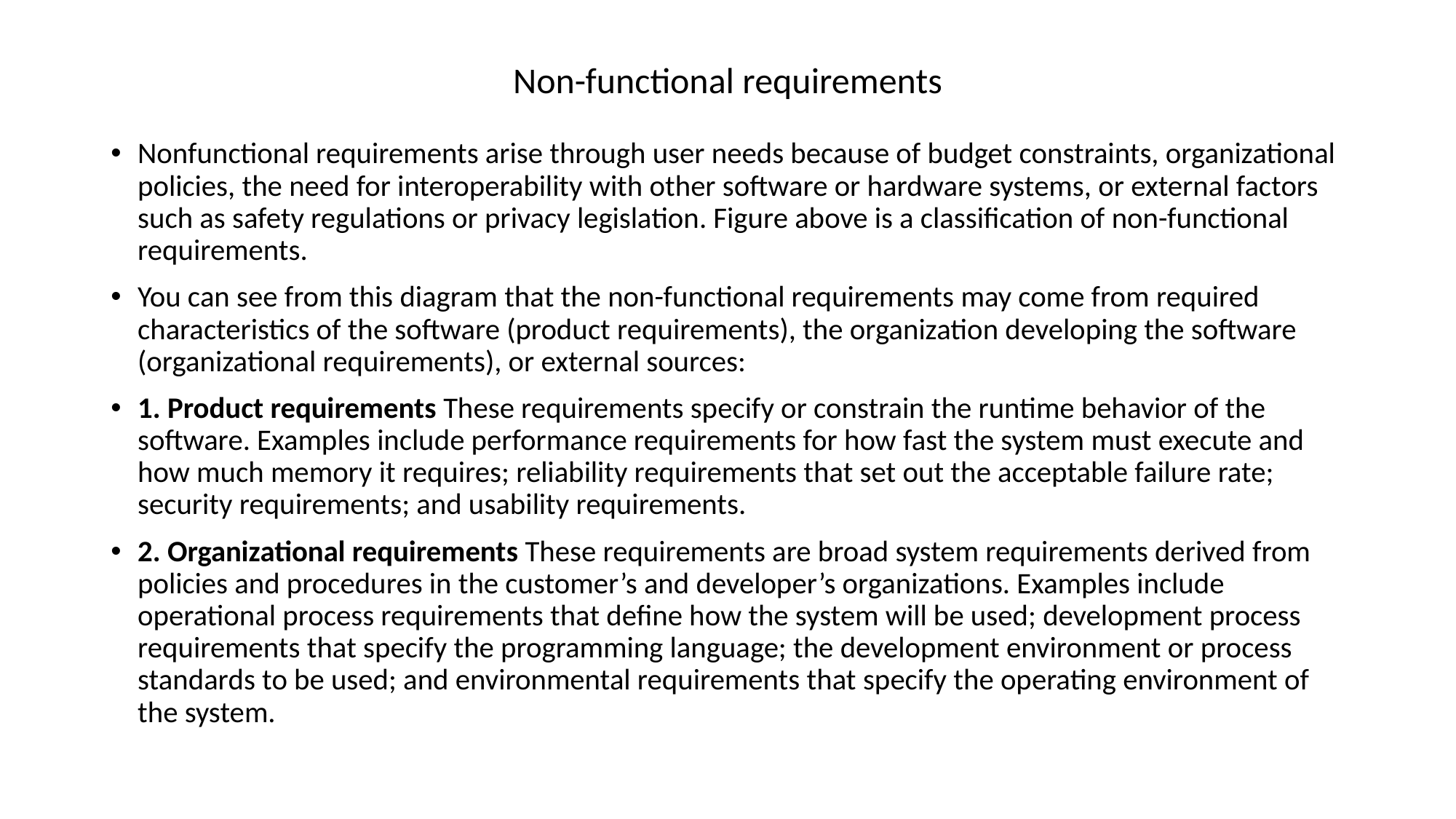

# Non-functional requirements
Nonfunctional requirements arise through user needs because of budget constraints, organizational policies, the need for interoperability with other software or hardware systems, or external factors such as safety regulations or privacy legislation. Figure above is a classification of non-functional requirements.
You can see from this diagram that the non-functional requirements may come from required characteristics of the software (product requirements), the organization developing the software (organizational requirements), or external sources:
1. Product requirements These requirements specify or constrain the runtime behavior of the software. Examples include performance requirements for how fast the system must execute and how much memory it requires; reliability requirements that set out the acceptable failure rate; security requirements; and usability requirements.
2. Organizational requirements These requirements are broad system requirements derived from policies and procedures in the customer’s and developer’s organizations. Examples include operational process requirements that define how the system will be used; development process requirements that specify the programming language; the development environment or process standards to be used; and environmental requirements that specify the operating environment of the system.